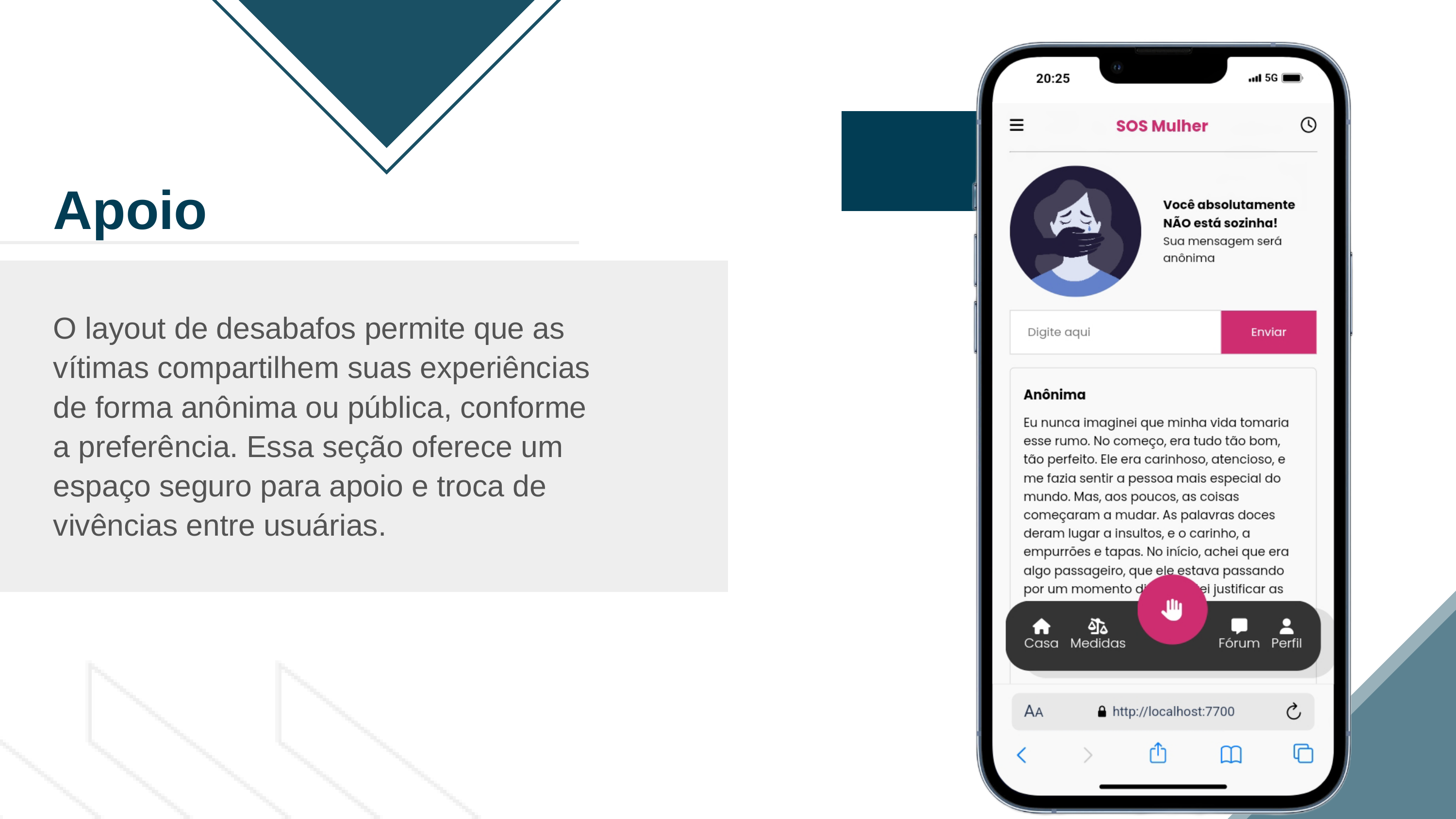

Apoio

O layout de desabafos permite que as vítimas compartilhem suas experiências de forma anônima ou pública, conforme a preferência. Essa seção oferece um espaço seguro para apoio e troca de vivências entre usuárias.